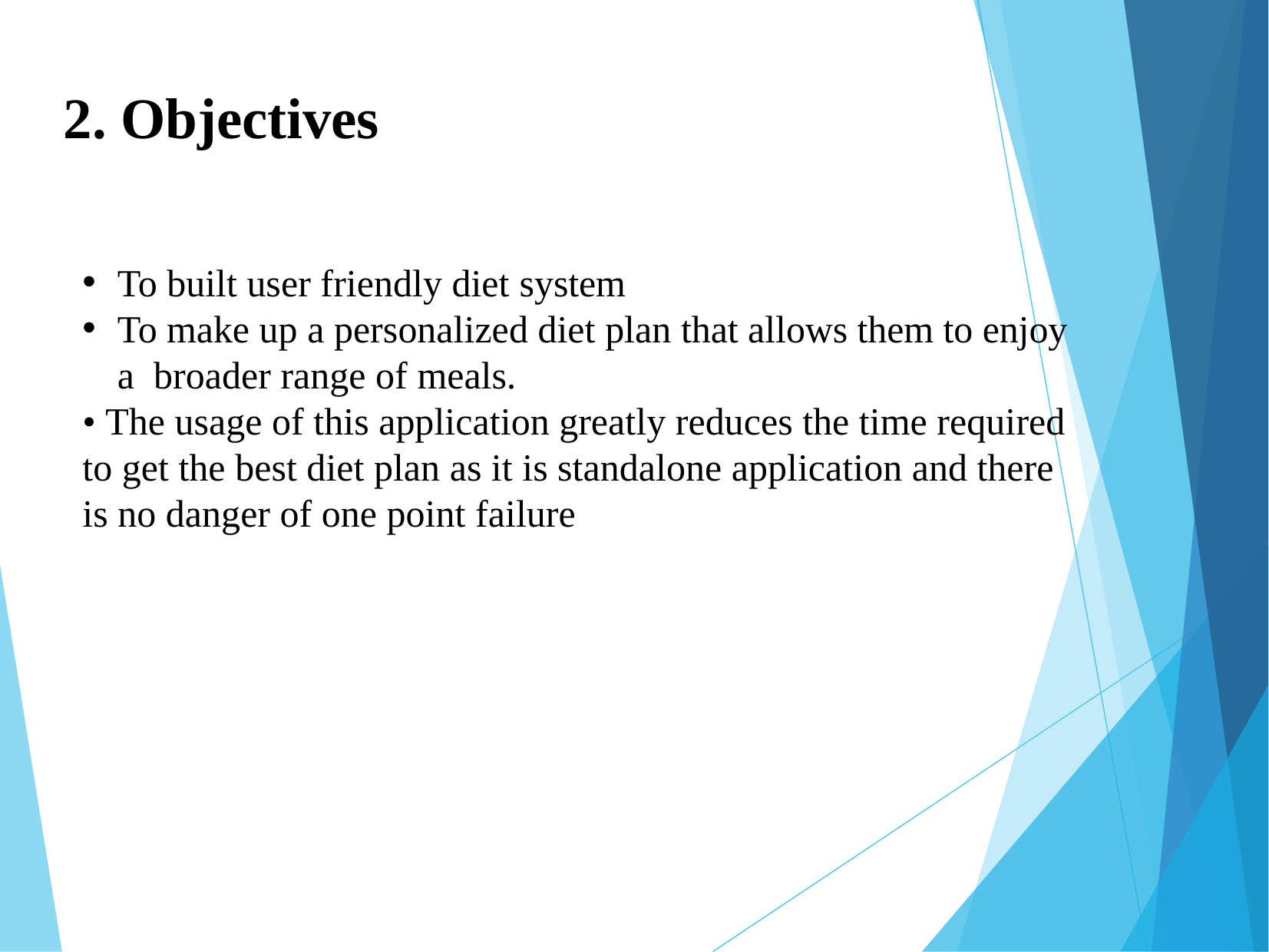

# 2. Objectives
To built user friendly diet system
To make up a personalized diet plan that allows them to enjoy a  broader range of meals.
• The usage of this application greatly reduces the time required to get the best diet plan as it is standalone application and there is no danger of one point failure